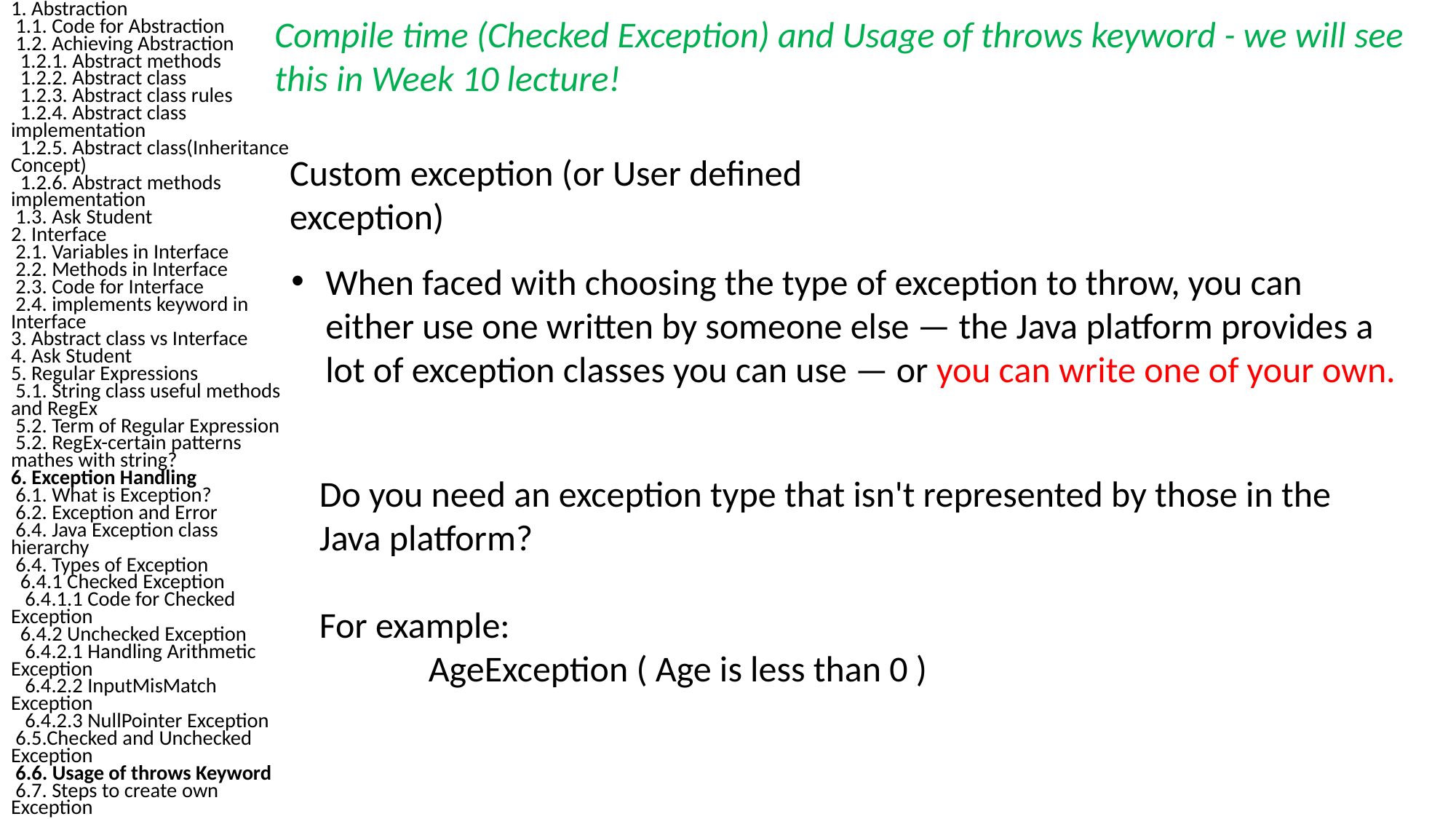

1. Abstraction
 1.1. Code for Abstraction
 1.2. Achieving Abstraction
  1.2.1. Abstract methods
  1.2.2. Abstract class
  1.2.3. Abstract class rules
  1.2.4. Abstract class implementation
  1.2.5. Abstract class(Inheritance Concept)
  1.2.6. Abstract methods implementation
 1.3. Ask Student
2. Interface
 2.1. Variables in Interface
 2.2. Methods in Interface
 2.3. Code for Interface
 2.4. implements keyword in Interface
3. Abstract class vs Interface
4. Ask Student
5. Regular Expressions
 5.1. String class useful methods and RegEx
 5.2. Term of Regular Expression
 5.2. RegEx-certain patterns mathes with string?
6. Exception Handling
 6.1. What is Exception?
 6.2. Exception and Error
 6.4. Java Exception class hierarchy
 6.4. Types of Exception
  6.4.1 Checked Exception
   6.4.1.1 Code for Checked Exception
  6.4.2 Unchecked Exception
   6.4.2.1 Handling Arithmetic Exception
   6.4.2.2 InputMisMatch Exception
   6.4.2.3 NullPointer Exception
 6.5.Checked and Unchecked Exception
 6.6. Usage of throws Keyword
 6.7. Steps to create own Exception
Compile time (Checked Exception) and Usage of throws keyword - we will see this in Week 10 lecture!

Custom exception (or User defined exception)
When faced with choosing the type of exception to throw, you can either use one written by someone else — the Java platform provides a lot of exception classes you can use — or you can write one of your own.
Do you need an exception type that isn't represented by those in the Java platform?

For example:
	AgeException ( Age is less than 0 )